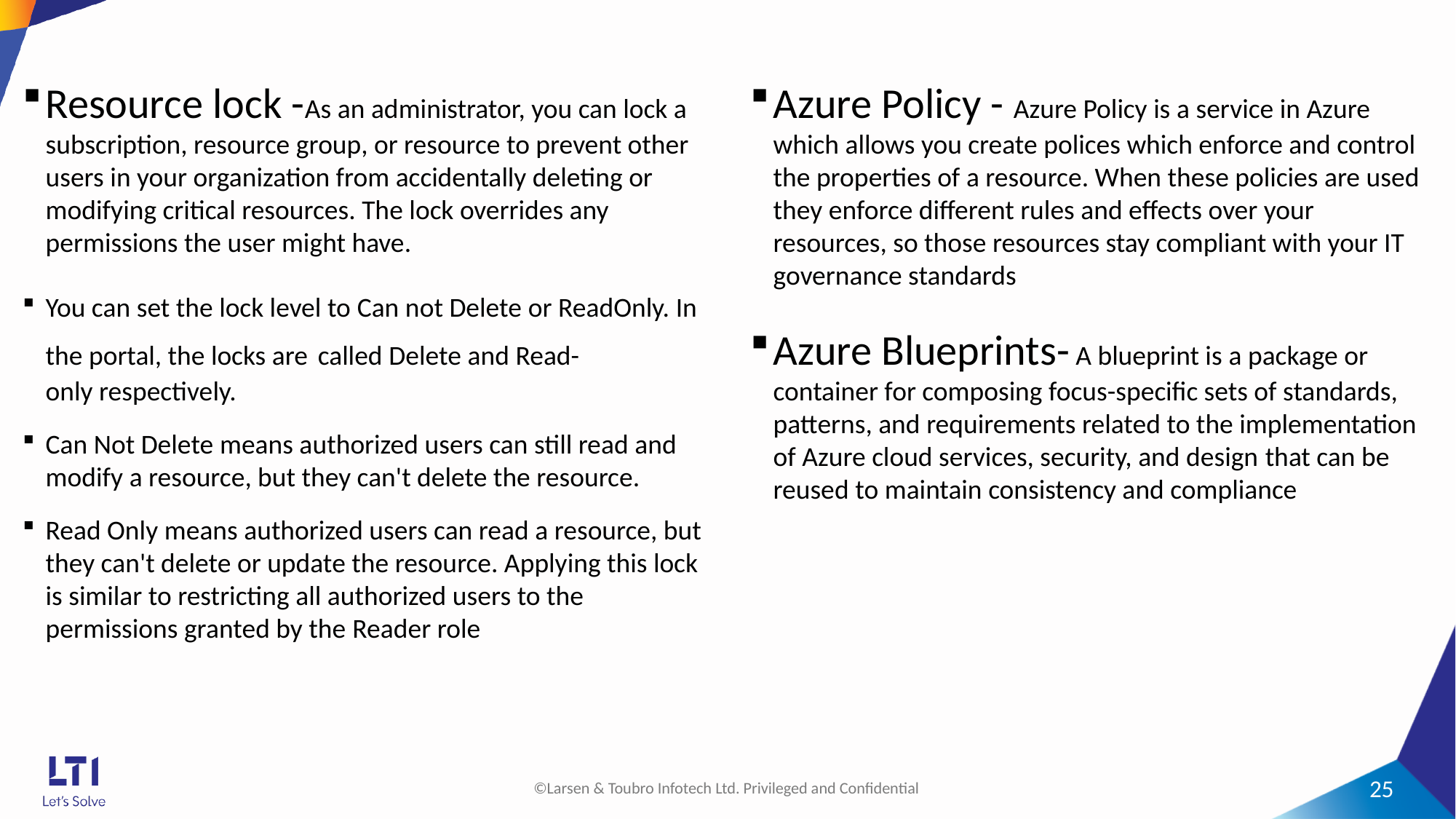

Resource lock -As an administrator, you can lock a subscription, resource group, or resource to prevent other users in your organization from accidentally deleting or modifying critical resources. The lock overrides any permissions the user might have.
You can set the lock level to Can not Delete or ReadOnly. In the portal, the locks are called Delete and Read-only respectively.
Can Not Delete means authorized users can still read and modify a resource, but they can't delete the resource.
Read Only means authorized users can read a resource, but they can't delete or update the resource. Applying this lock is similar to restricting all authorized users to the permissions granted by the Reader role

Azure Policy - Azure Policy is a service in Azure which allows you create polices which enforce and control the properties of a resource. When these policies are used they enforce different rules and effects over your resources, so those resources stay compliant with your IT governance standards
Azure Blueprints- A blueprint is a package or container for composing focus-specific sets of standards, patterns, and requirements related to the implementation of Azure cloud services, security, and design that can be reused to maintain consistency and compliance